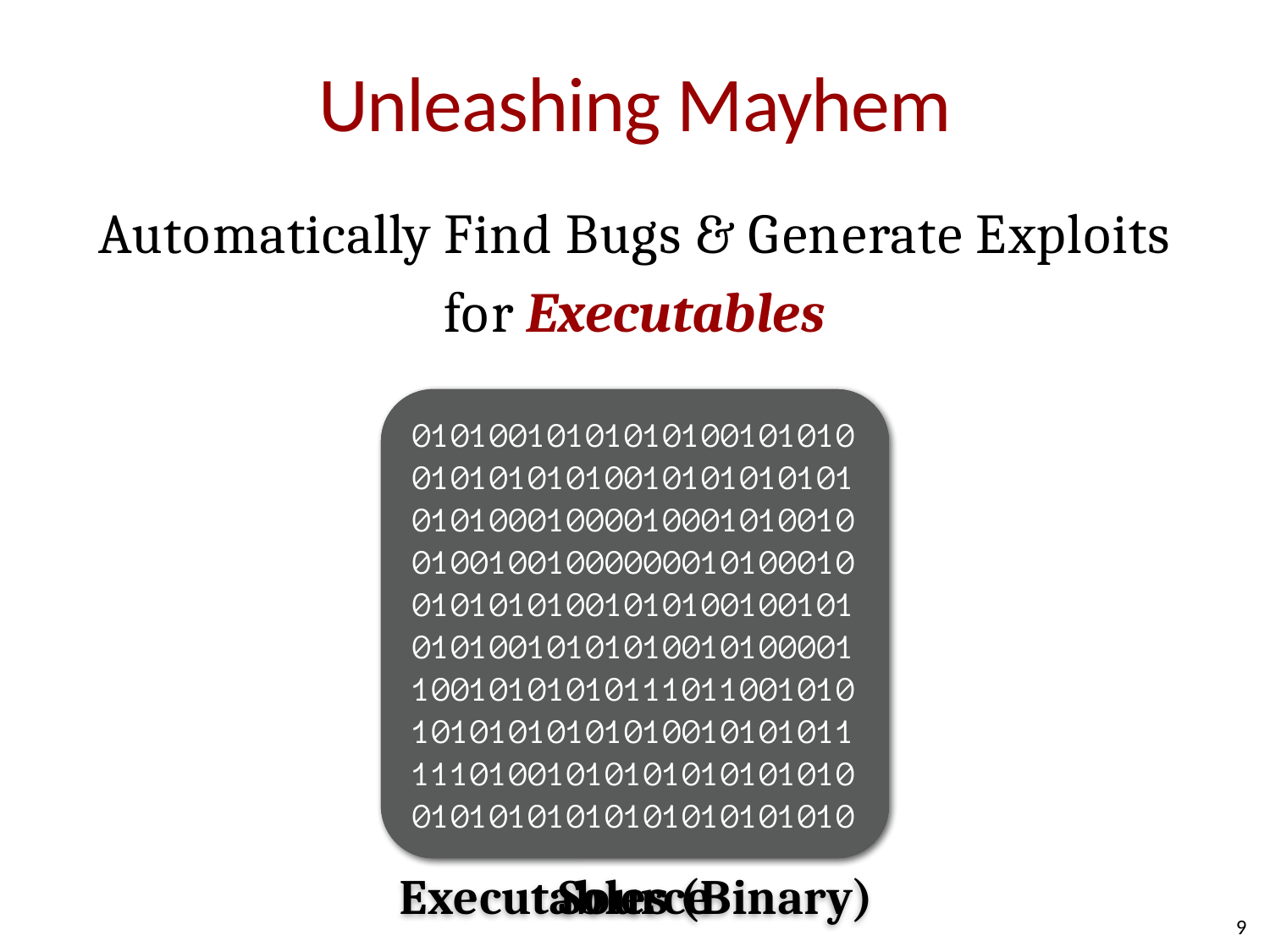

# Unleashing Mayhem
Automatically Find Bugs & Generate Exploits
for Executables

int main( int argc, char* argv[] )
{
  const char *arg;
  while( (arg = *argv++) != 0 ) {
…
Source
01010010101010100101010010101010100101010101010101000100001000101001001001001000000010100010010101010010101001001010101001010101001010000110010101010111011001010101010101010100101010111110100101010101010101001010101010101010101010
Executables (Binary)
9